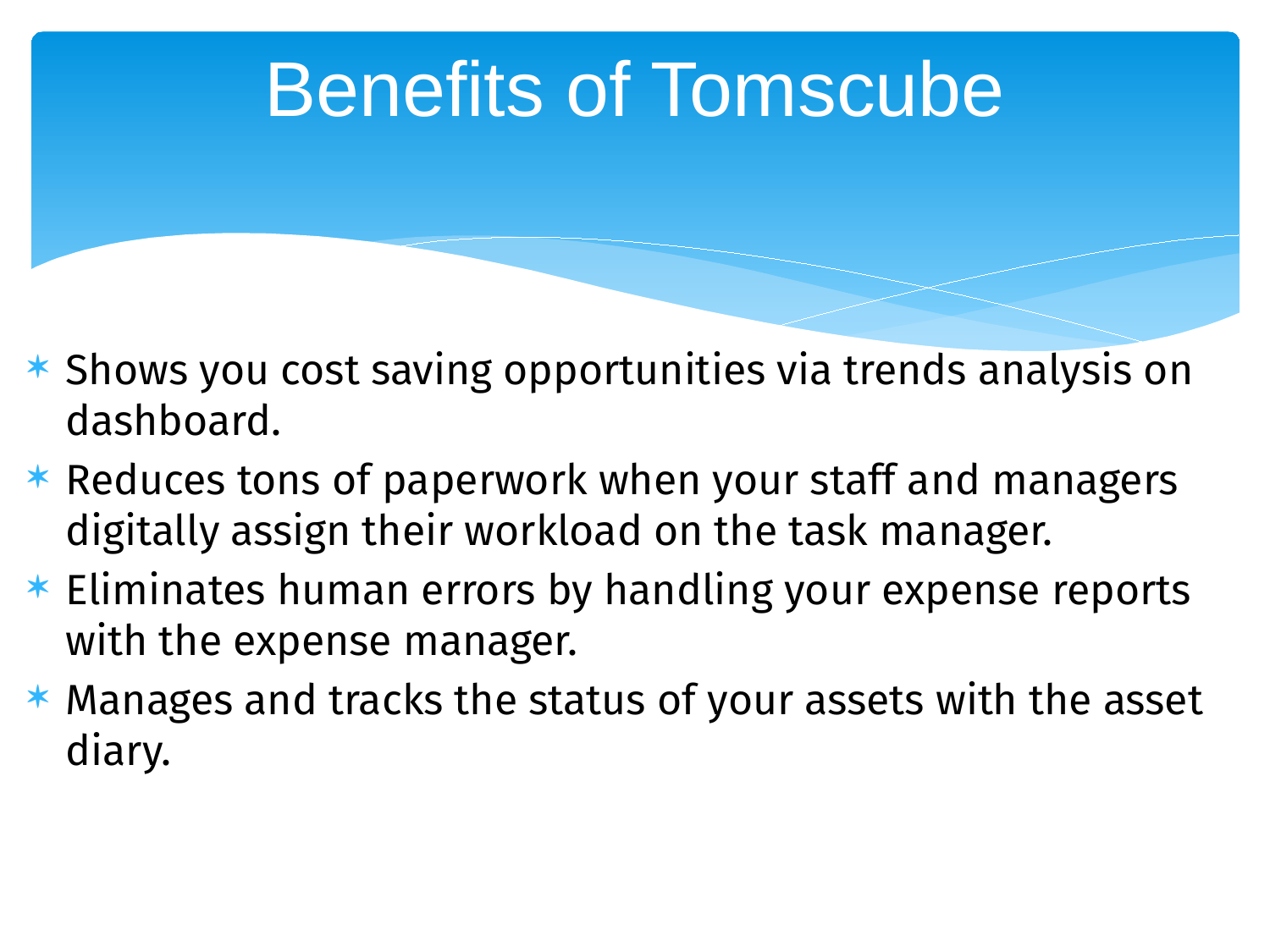

# Benefits of Tomscube
Shows you cost saving opportunities via trends analysis on dashboard.
Reduces tons of paperwork when your staff and managers digitally assign their workload on the task manager.
Eliminates human errors by handling your expense reports with the expense manager.
Manages and tracks the status of your assets with the asset diary.